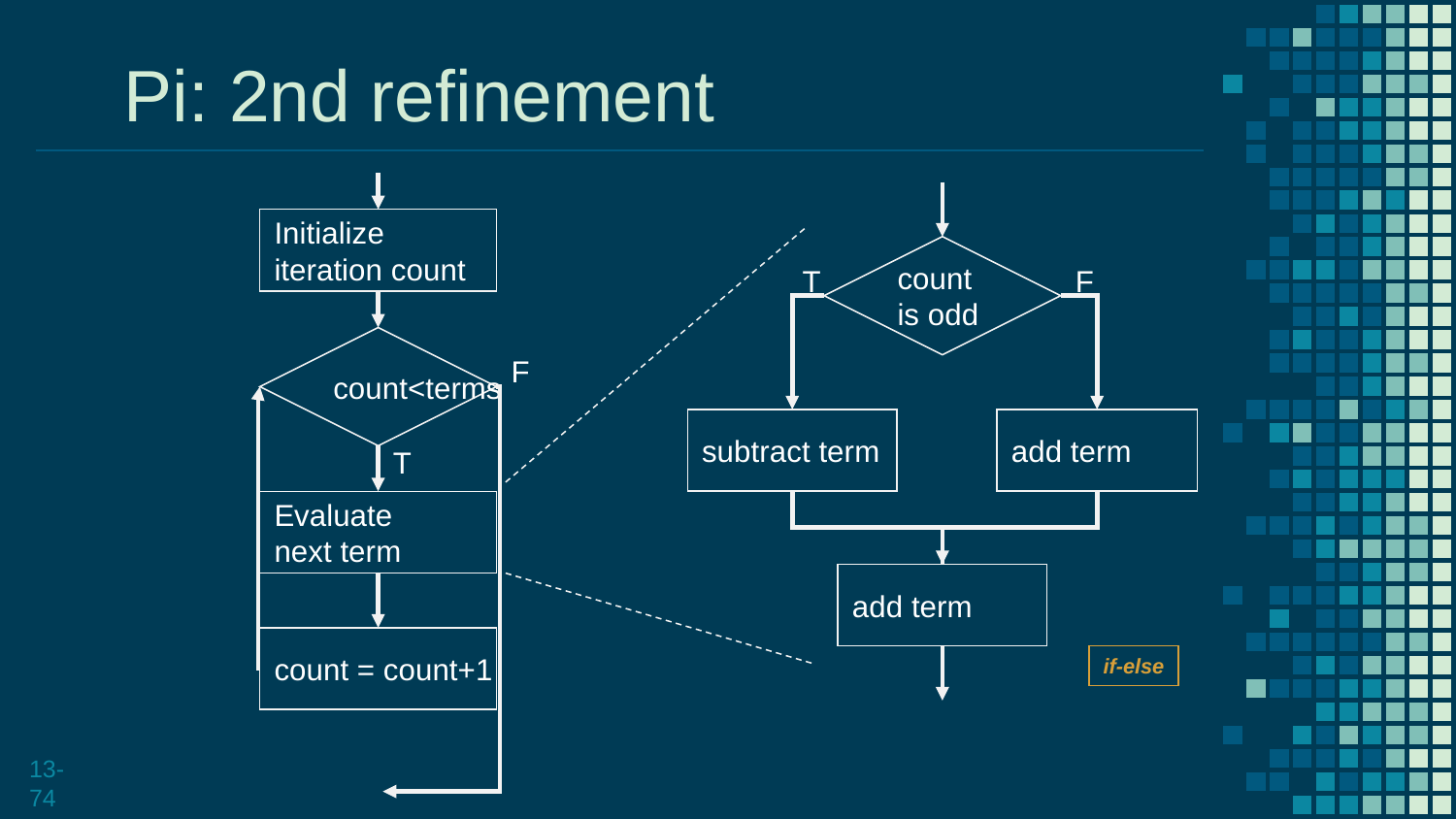

# Pi: 2nd refinement
Initialize
iteration count

count
is odd
T
F
count<terms
F
subtract term
add term
T
Evaluate
next term
add term

count = count+1
if-else
13-74